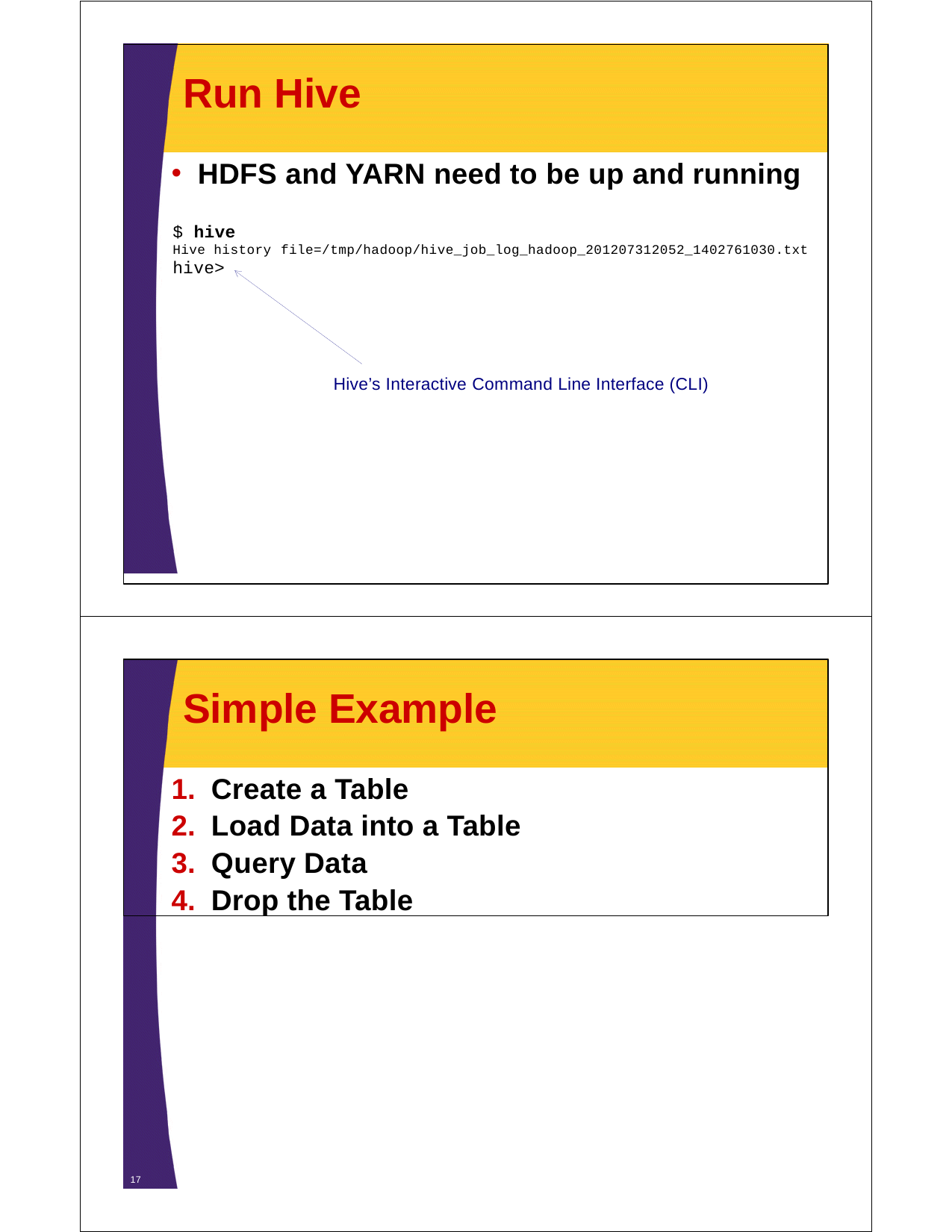

Run Hive
HDFS and YARN need to be up and running

$ hive
Hive history file=/tmp/hadoop/hive_job_log_hadoop_201207312052_1402761030.txt
hive>

Hive’s Interactive Command Line Interface (CLI)

16

Simple Example
Create a Table
Load Data into a Table
Query Data
Drop the Table
17